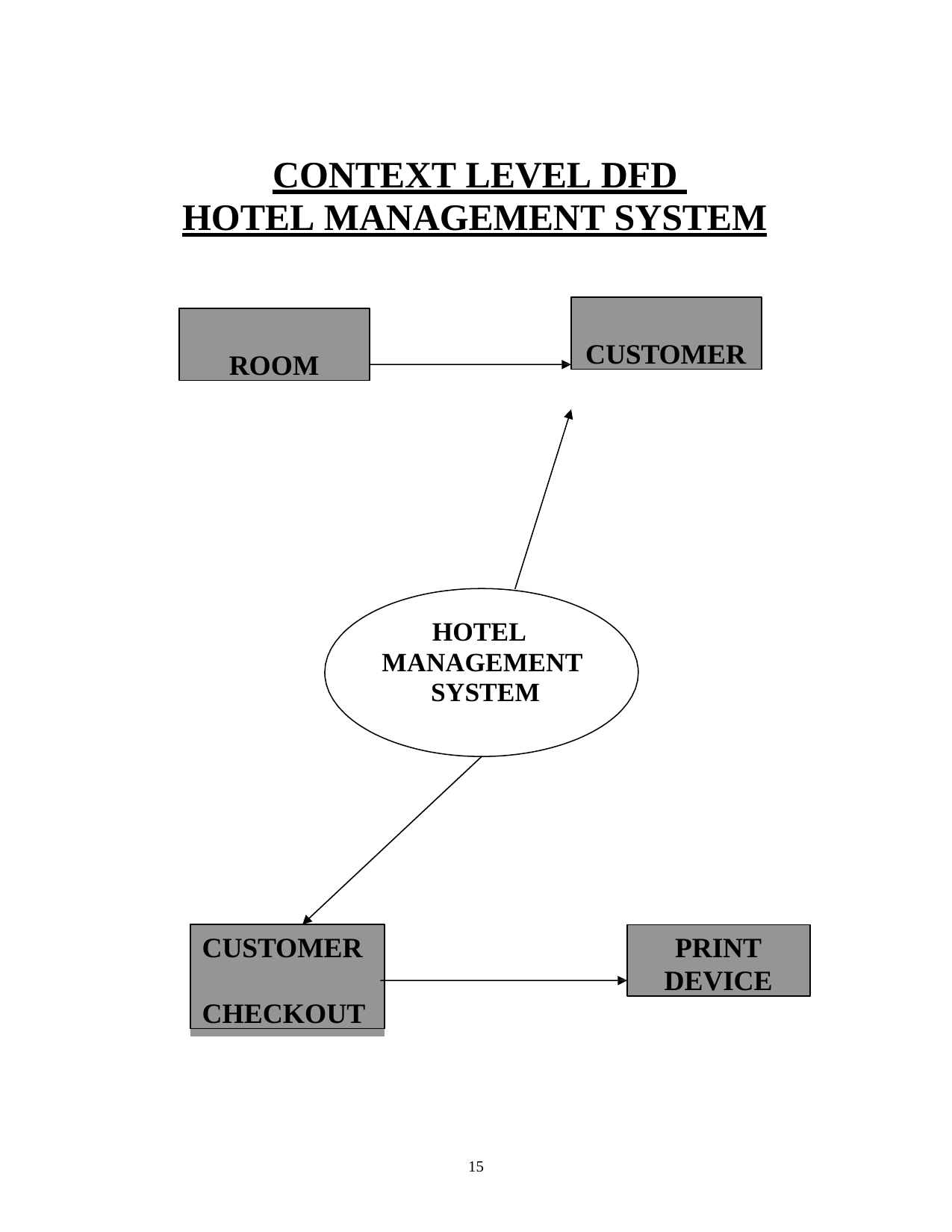

# CONTEXT LEVEL DFD  HOTEL MANAGEMENT SYSTEM

CUSTOMER

ROOM

HOTEL  MANAGEMENT  SYSTEM

CUSTOMER  CHECKOUT
PRINT  DEVICE

15